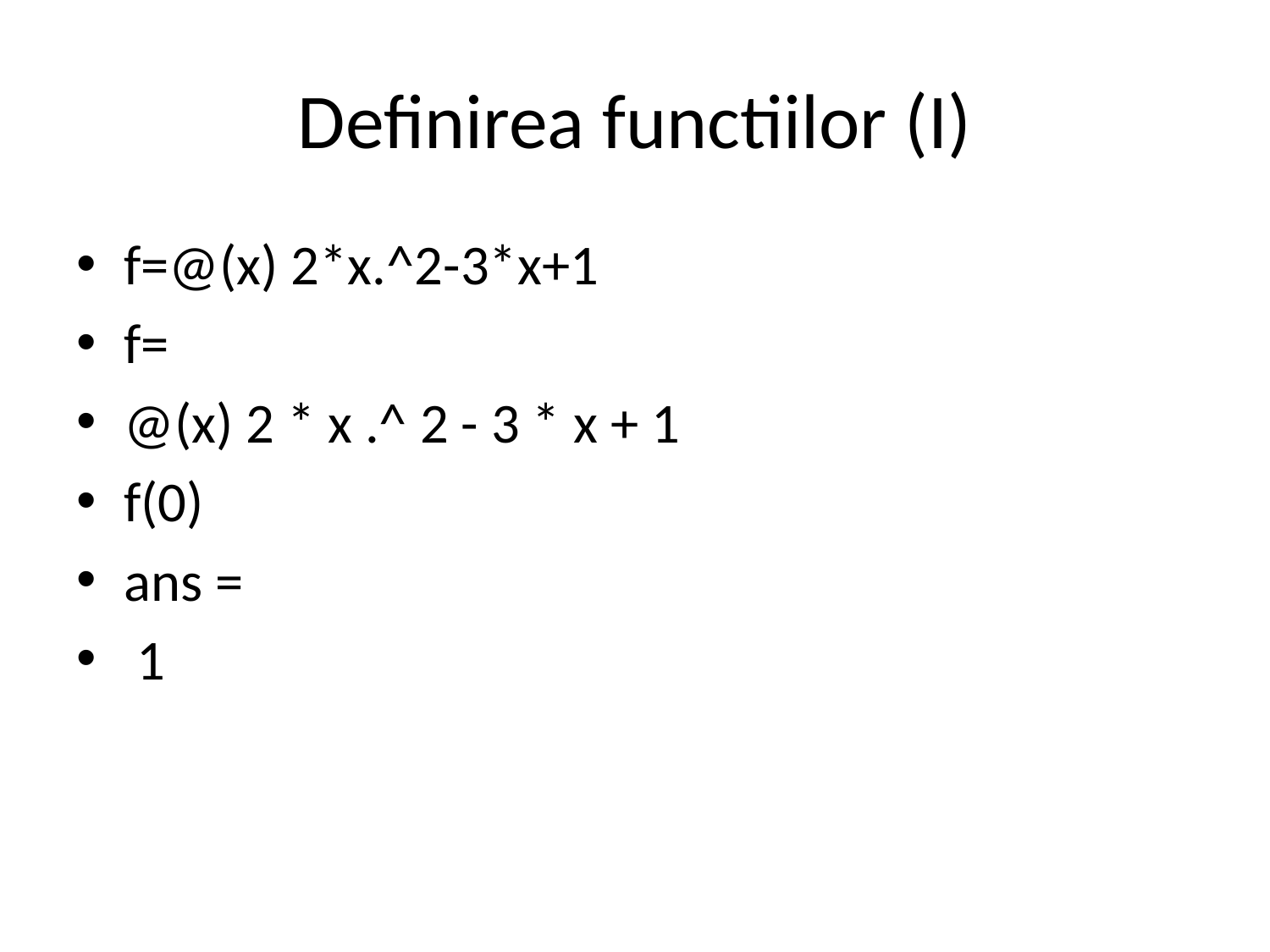

# Definirea functiilor (I)
f=@(x) 2*x.^2-3*x+1
f=
@(x) 2 * x .^ 2 - 3 * x + 1
f(0)
ans =
 1